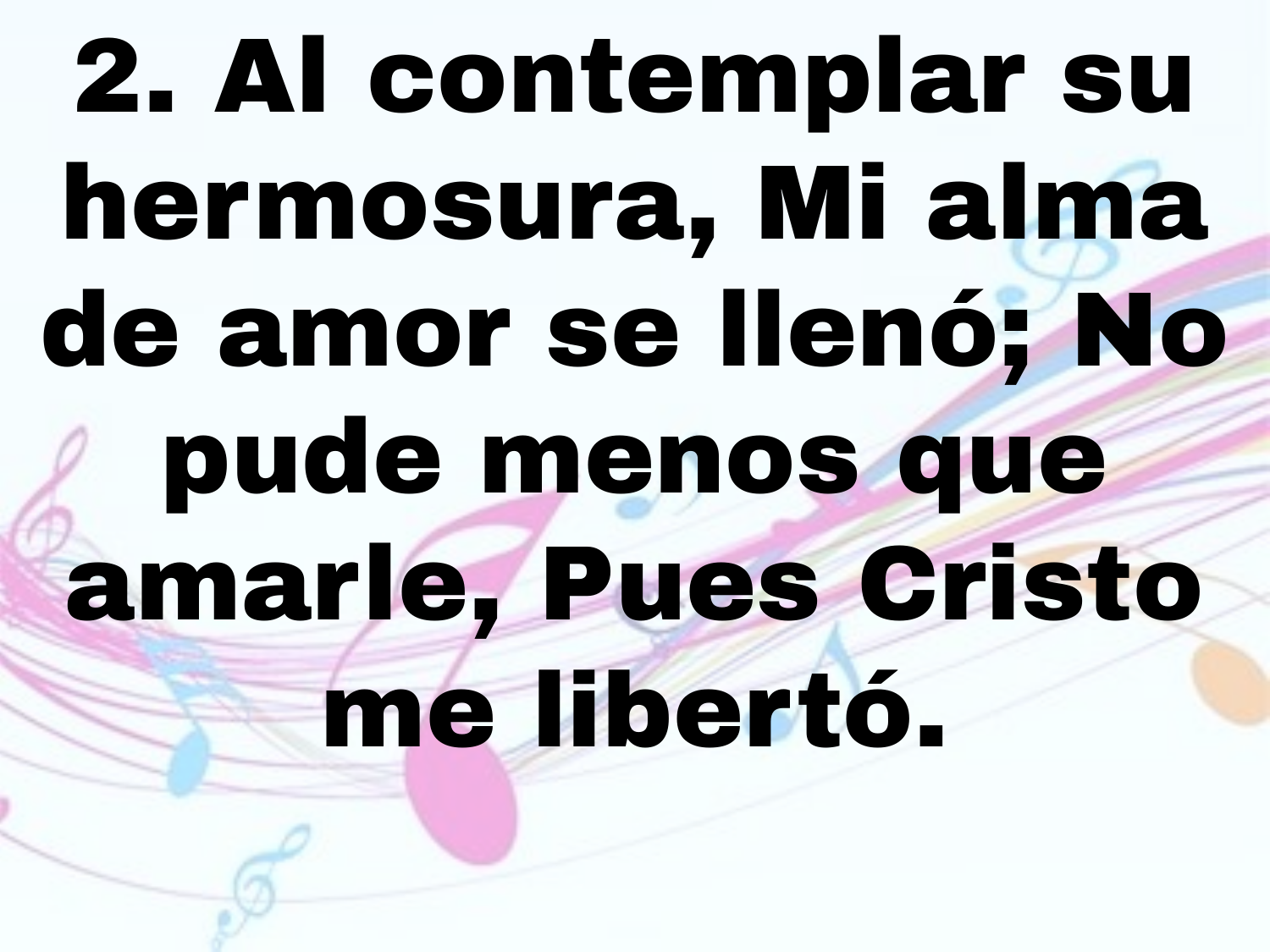

2. Al contemplar su hermosura, Mi alma de amor se llenó; No pude menos que amarle, Pues Cristo me libertó.